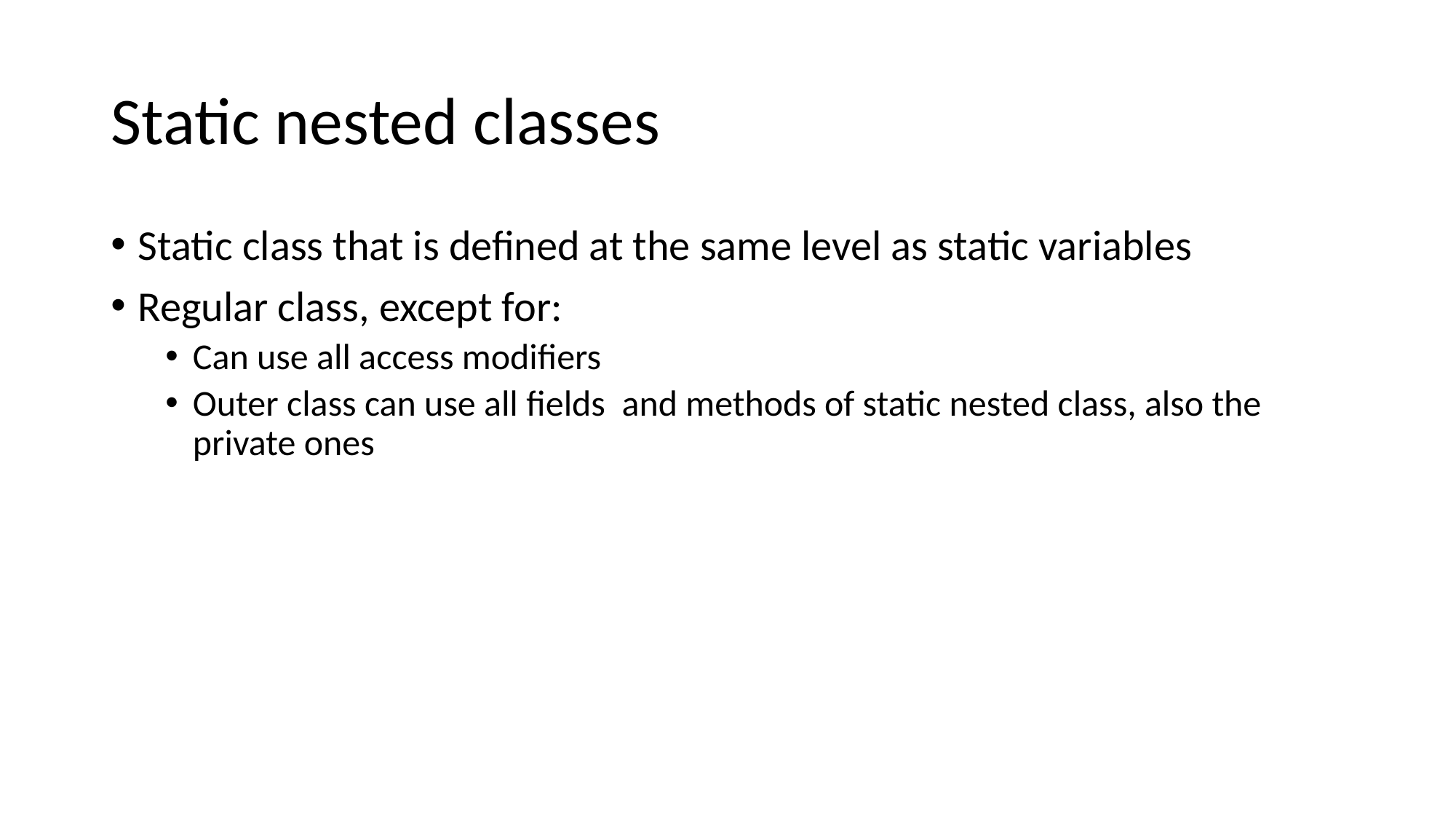

# Static nested classes
Static class that is defined at the same level as static variables
Regular class, except for:
Can use all access modifiers
Outer class can use all fields  and methods of static nested class, also the private ones